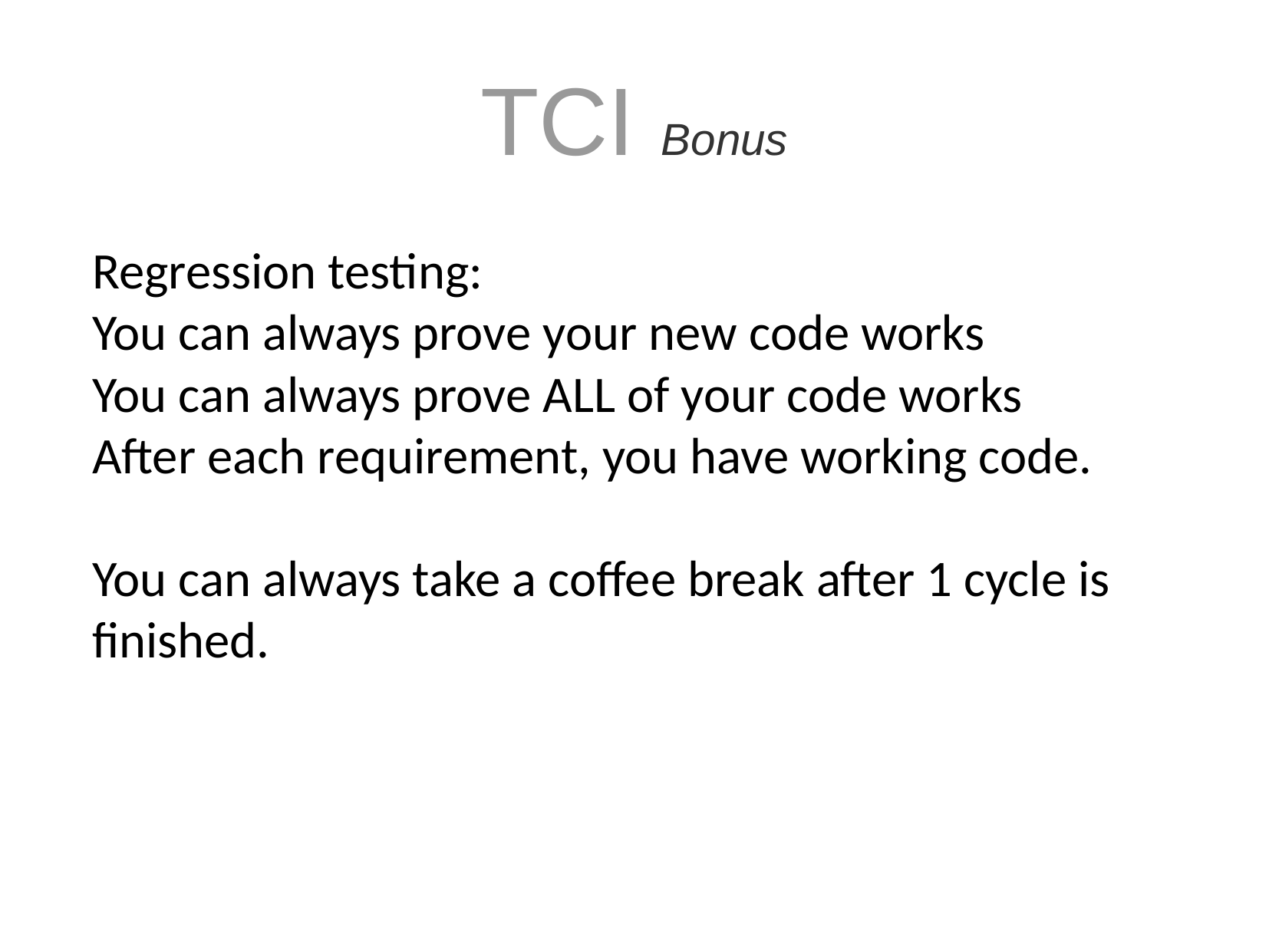

TCI Bonus

Regression testing:
You can always prove your new code works
You can always prove ALL of your code works
After each requirement, you have working code.

You can always take a coffee break after 1 cycle is finished.